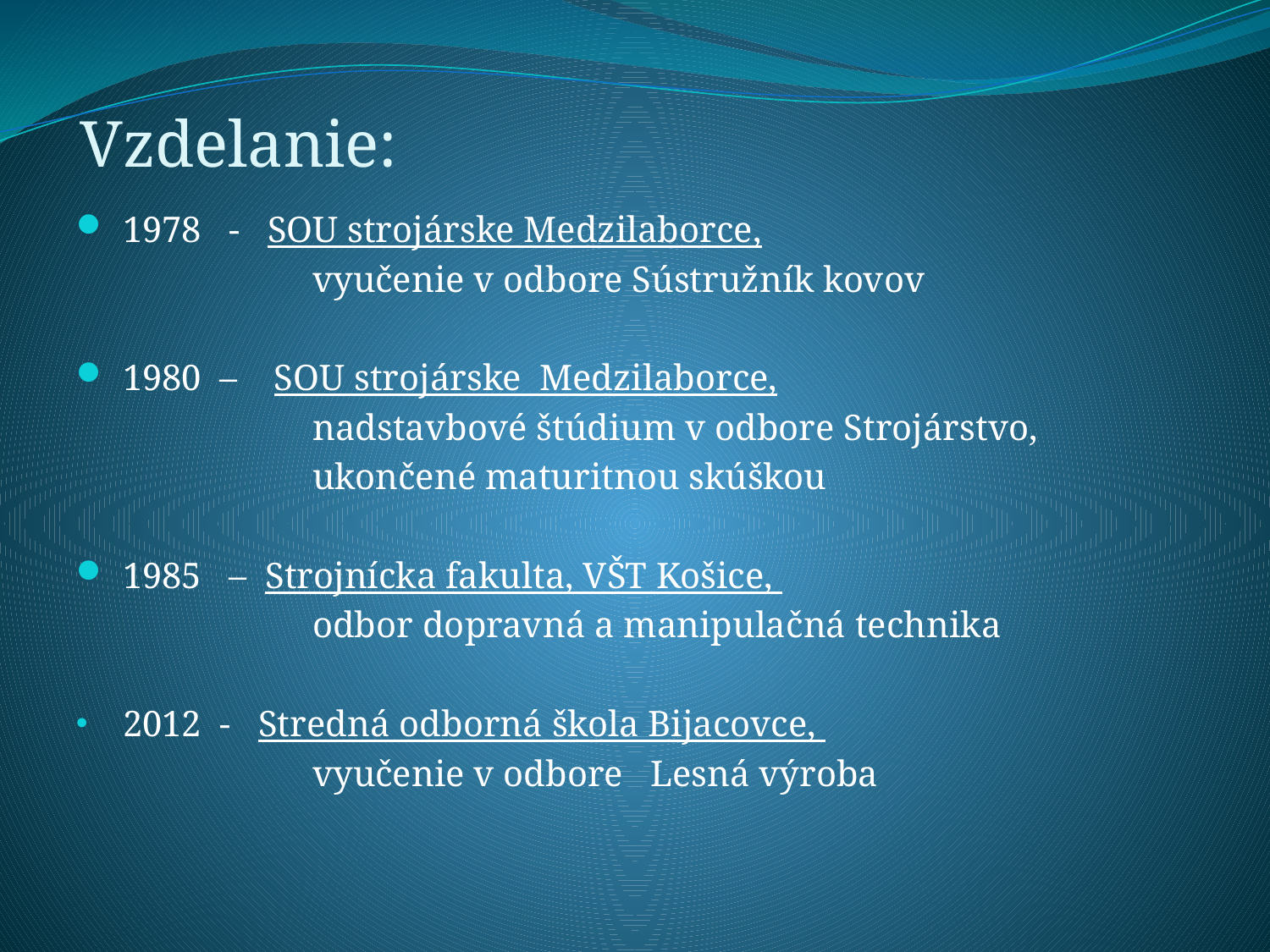

# Vzdelanie:
 1978   -   SOU strojárske Medzilaborce,
                          vyučenie v odbore Sústružník kovov

 1980  –    SOU strojárske  Medzilaborce,
                          nadstavbové štúdium v odbore Strojárstvo,
                          ukončené maturitnou skúškou

 1985   –  Strojnícka fakulta, VŠT Košice,
                          odbor dopravná a manipulačná technika

 2012  -   Stredná odborná škola Bijacovce,
                          vyučenie v odbore   Lesná výroba